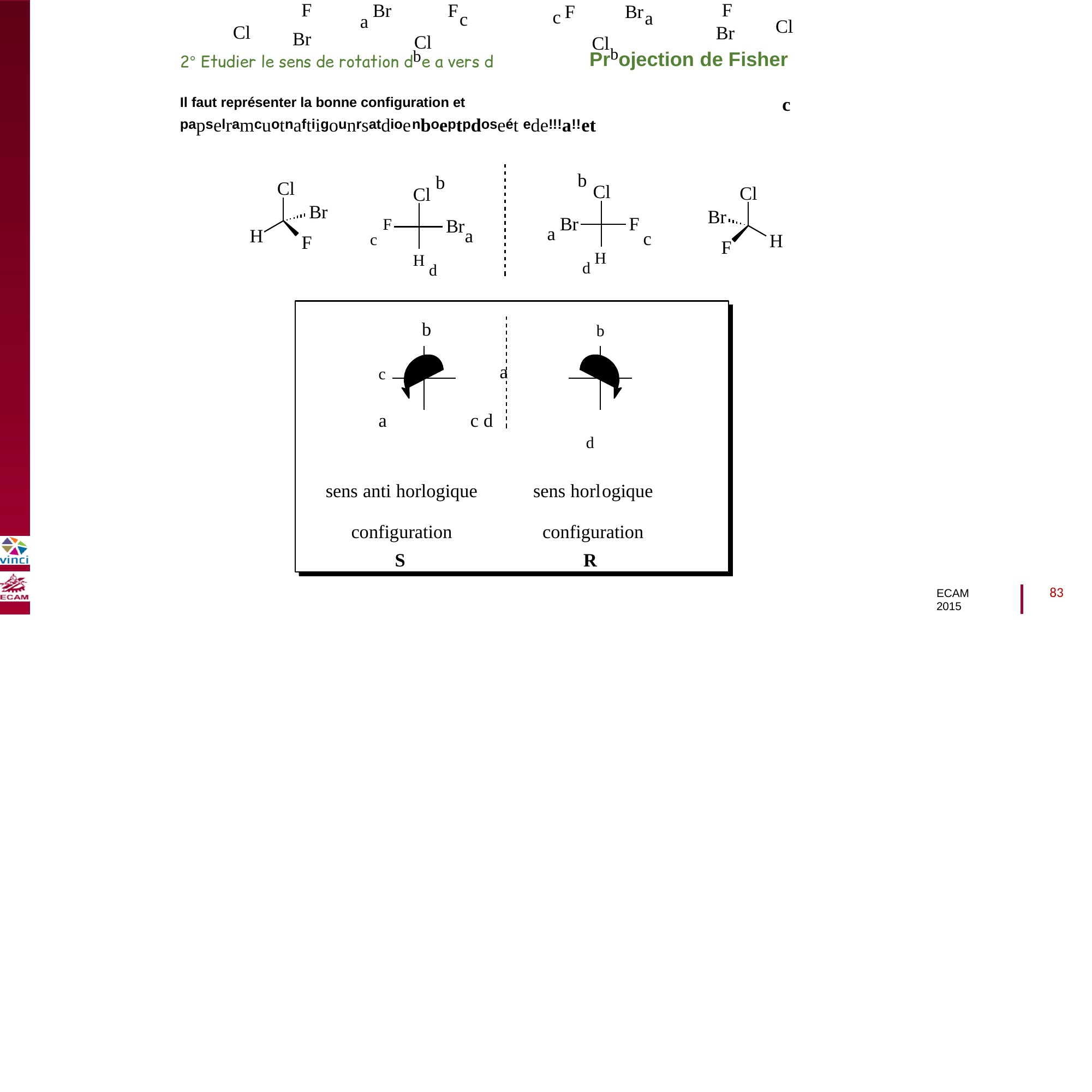

F
F
Br
F
F
Br
c
a
c
a
Cl
Cl
Br
Br
Cl
Cl
Prbojection de Fisher
2° Etudier le sens de rotation dbe a vers d
Il faut représenter la bonne configuration et papselramcuotnaftiigounrsatdioenboeptpdoseét ede!!!a!!et
c
B2040-Chimie du vivant et environnement

b

b
Cl

Cl
Cl
Cl

Br

Br

Br
F

F
c
Br

a

H
a

c

H
F

F

d H
H d

b                                   b
c 		a
a                  c d 		d
sens anti horlogique           sens horlogique
configuration                   configuration
S                                      R

83
ECAM 2015